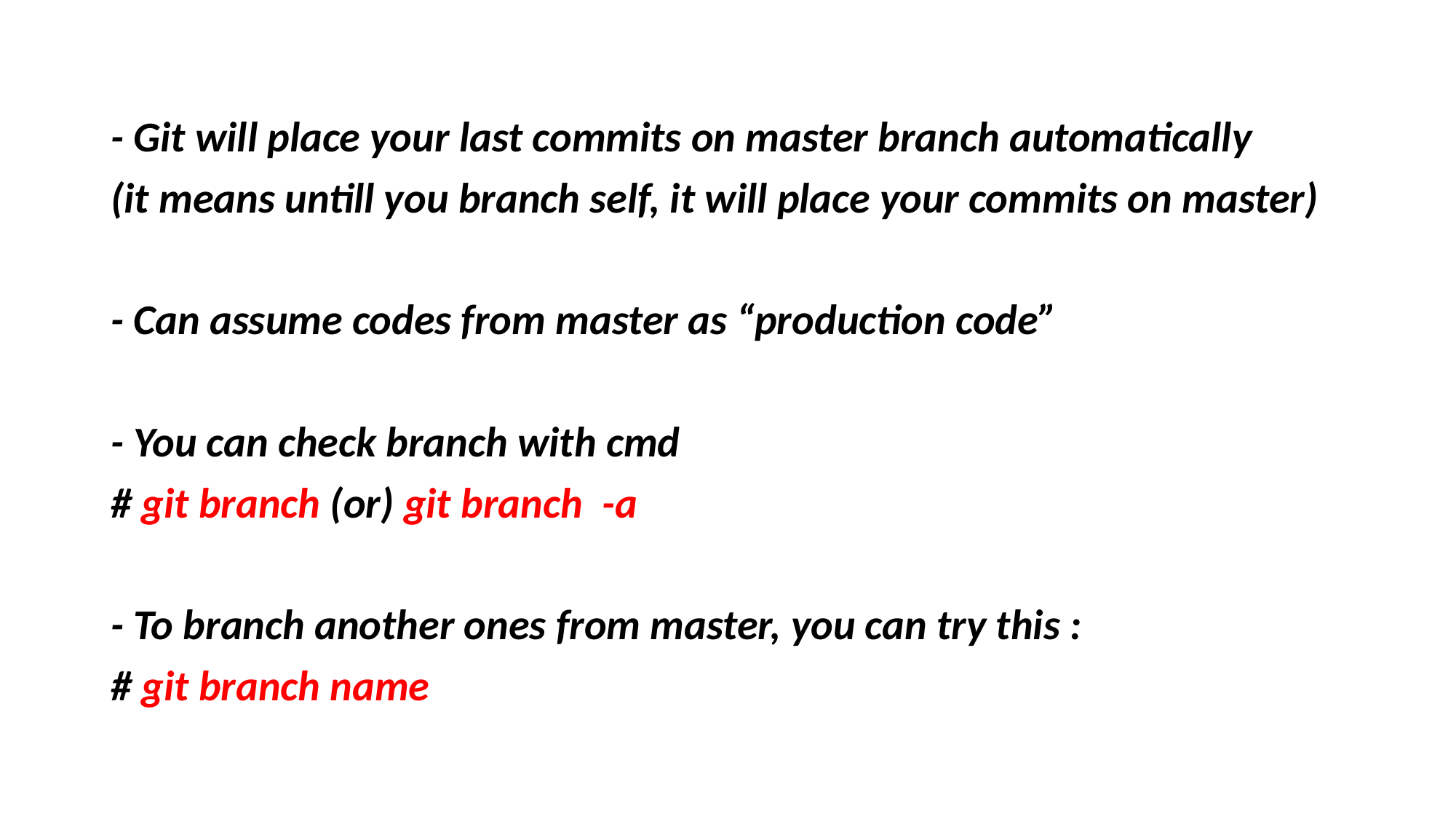

#

- Git will place your last commits on master branch automatically
(it means untill you branch self, it will place your commits on master)

- Can assume codes from master as “production code”

- You can check branch with cmd
# git branch (or) git branch  -a

- To branch another ones from master, you can try this :
# git branch name